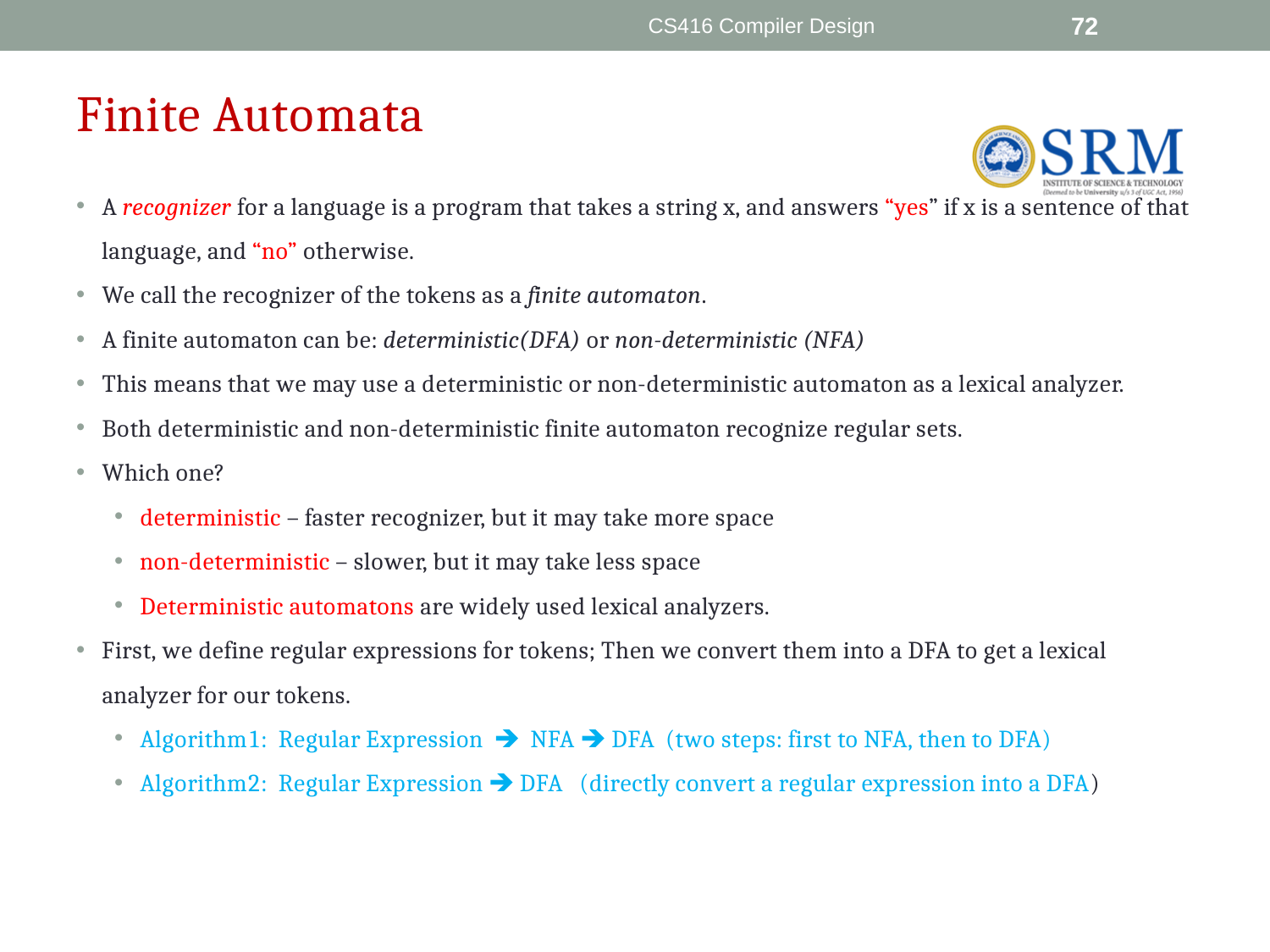

CS416 Compiler Design
72
# Finite Automata
A recognizer for a language is a program that takes a string x, and answers “yes” if x is a sentence of that language, and “no” otherwise.
We call the recognizer of the tokens as a finite automaton.
A finite automaton can be: deterministic(DFA) or non-deterministic (NFA)
This means that we may use a deterministic or non-deterministic automaton as a lexical analyzer.
Both deterministic and non-deterministic finite automaton recognize regular sets.
Which one?
deterministic – faster recognizer, but it may take more space
non-deterministic – slower, but it may take less space
Deterministic automatons are widely used lexical analyzers.
First, we define regular expressions for tokens; Then we convert them into a DFA to get a lexical analyzer for our tokens.
Algorithm1:  Regular Expression  🡺  NFA 🡺 DFA  (two steps: first to NFA, then to DFA)
Algorithm2:  Regular Expression 🡺 DFA   (directly convert a regular expression into a DFA)